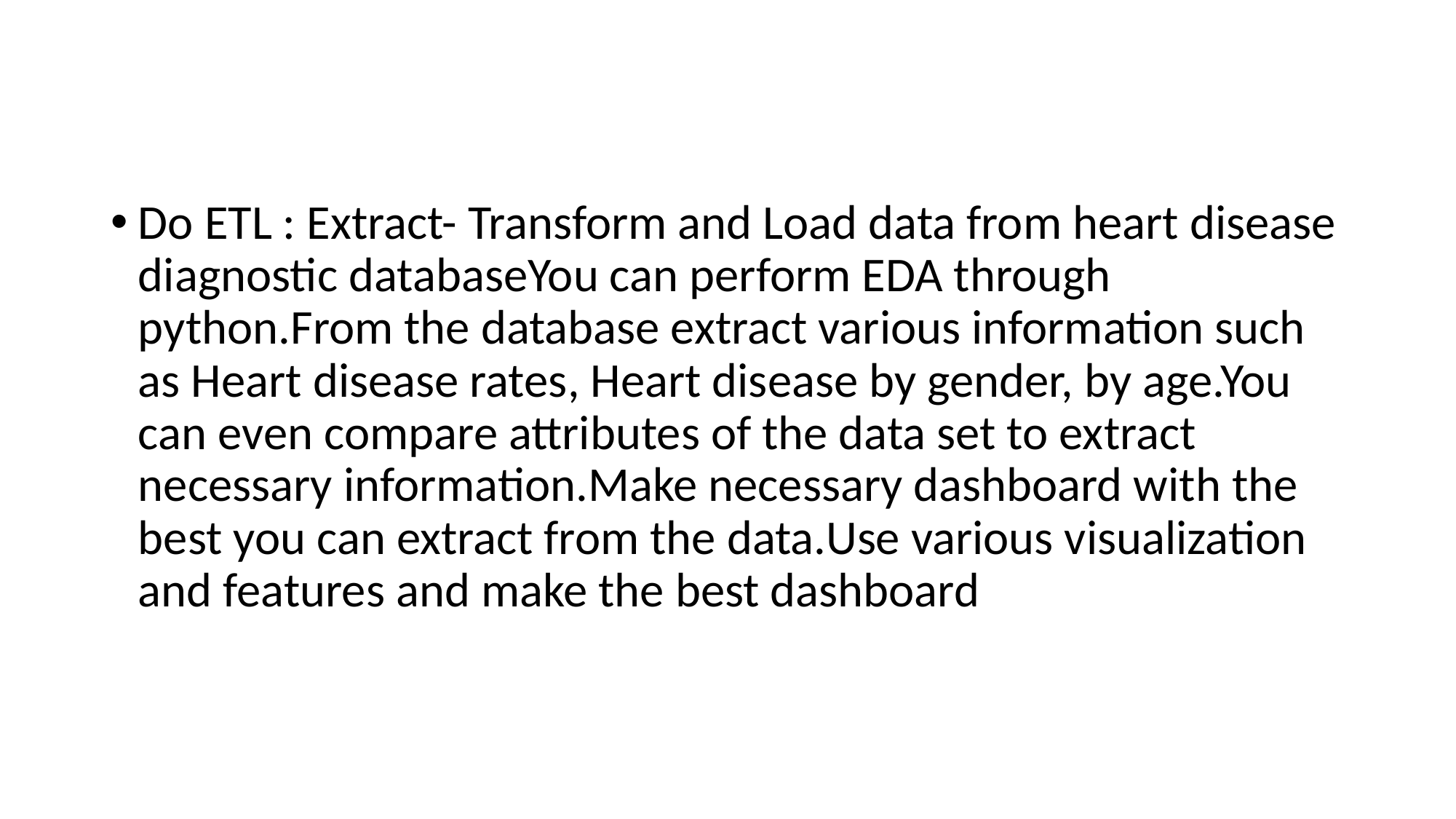

#
Do ETL : Extract- Transform and Load data from heart disease diagnostic databaseYou can perform EDA through python.From the database extract various information such as Heart disease rates, Heart disease by gender, by age.You can even compare attributes of the data set to extract necessary information.Make necessary dashboard with the best you can extract from the data.Use various visualization and features and make the best dashboard